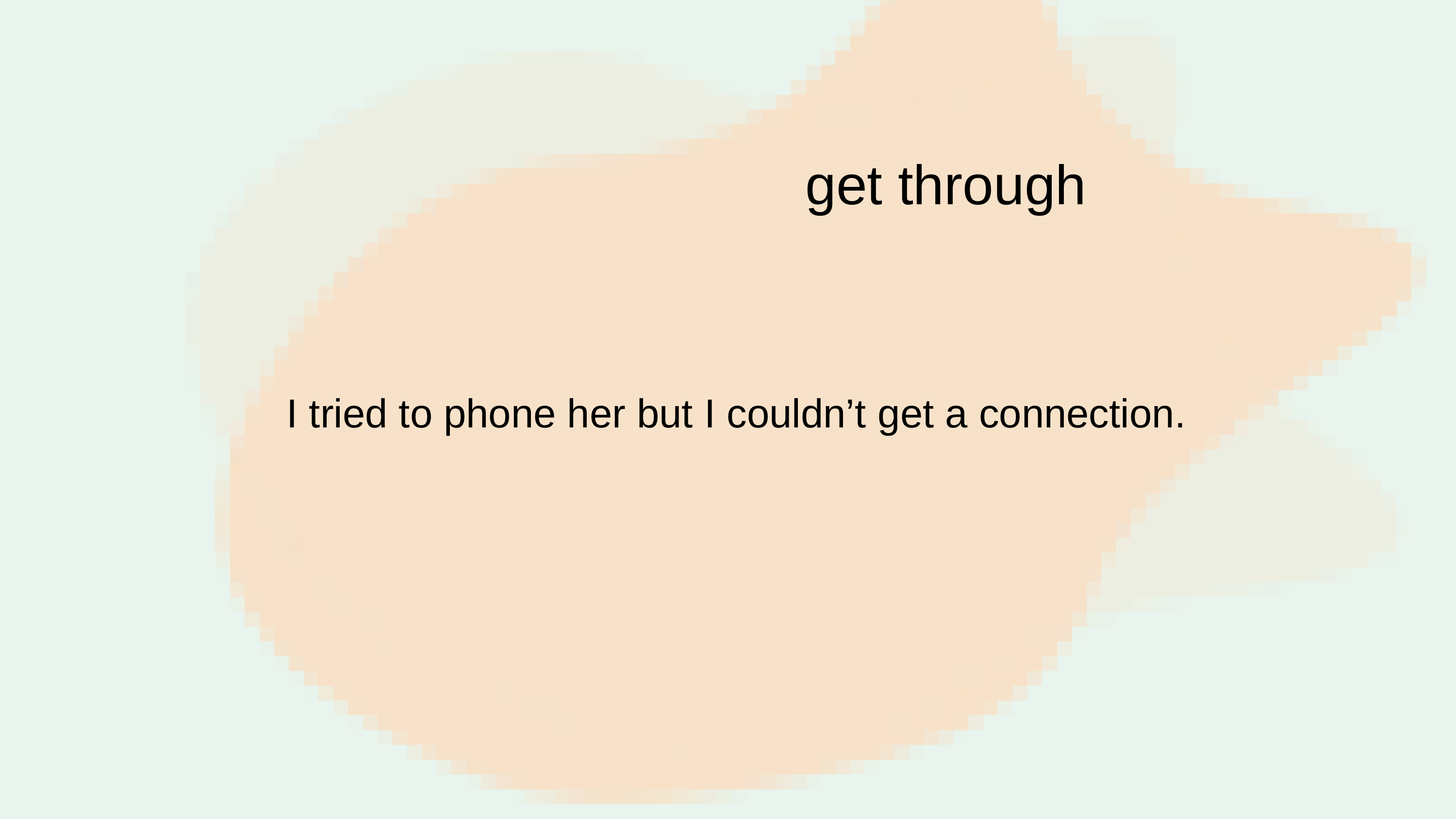

get through
I tried to phone her but I couldn’t get a connection.